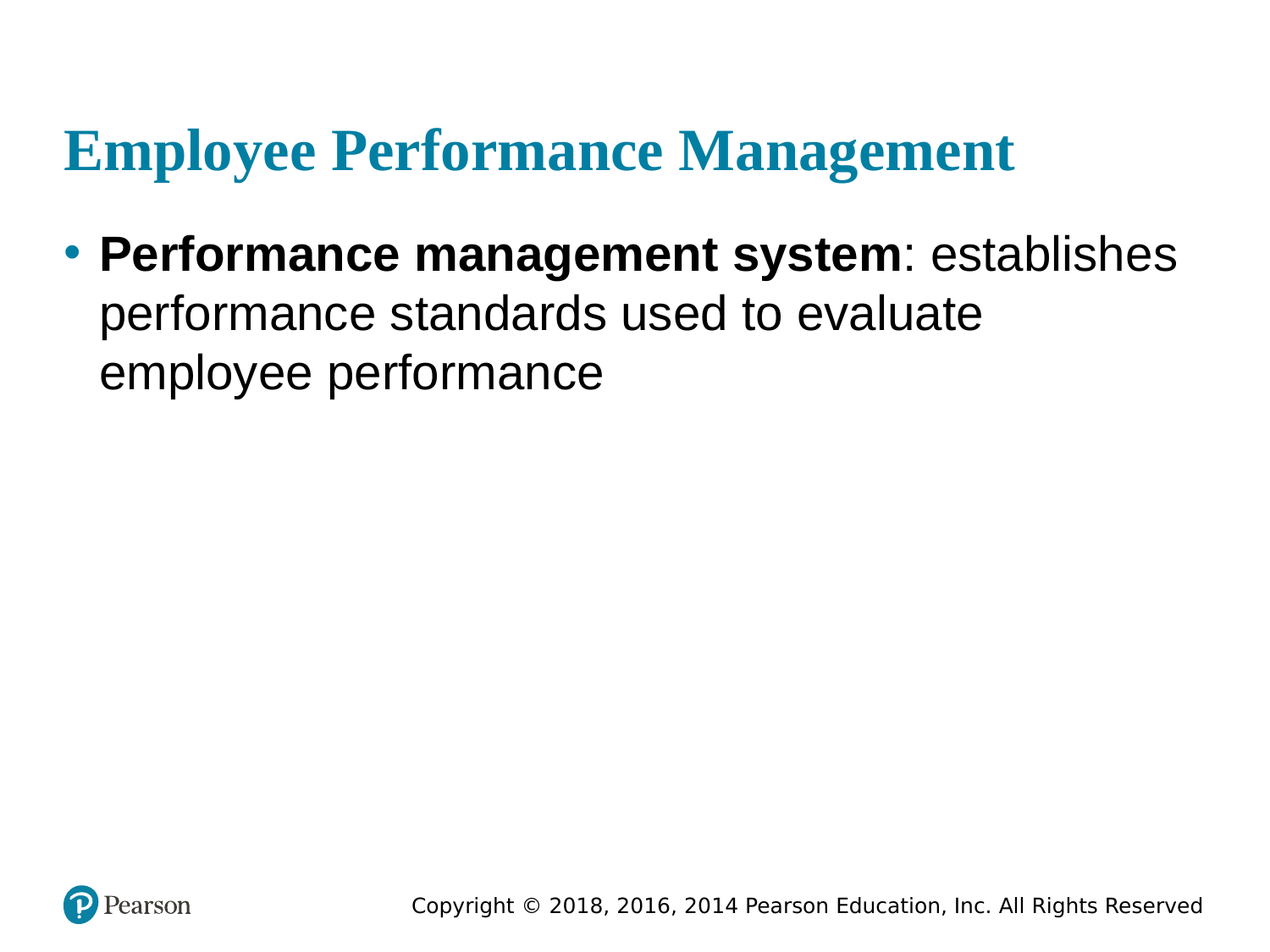

# Employee Performance Management
Performance management system: establishes performance standards used to evaluate employee performance